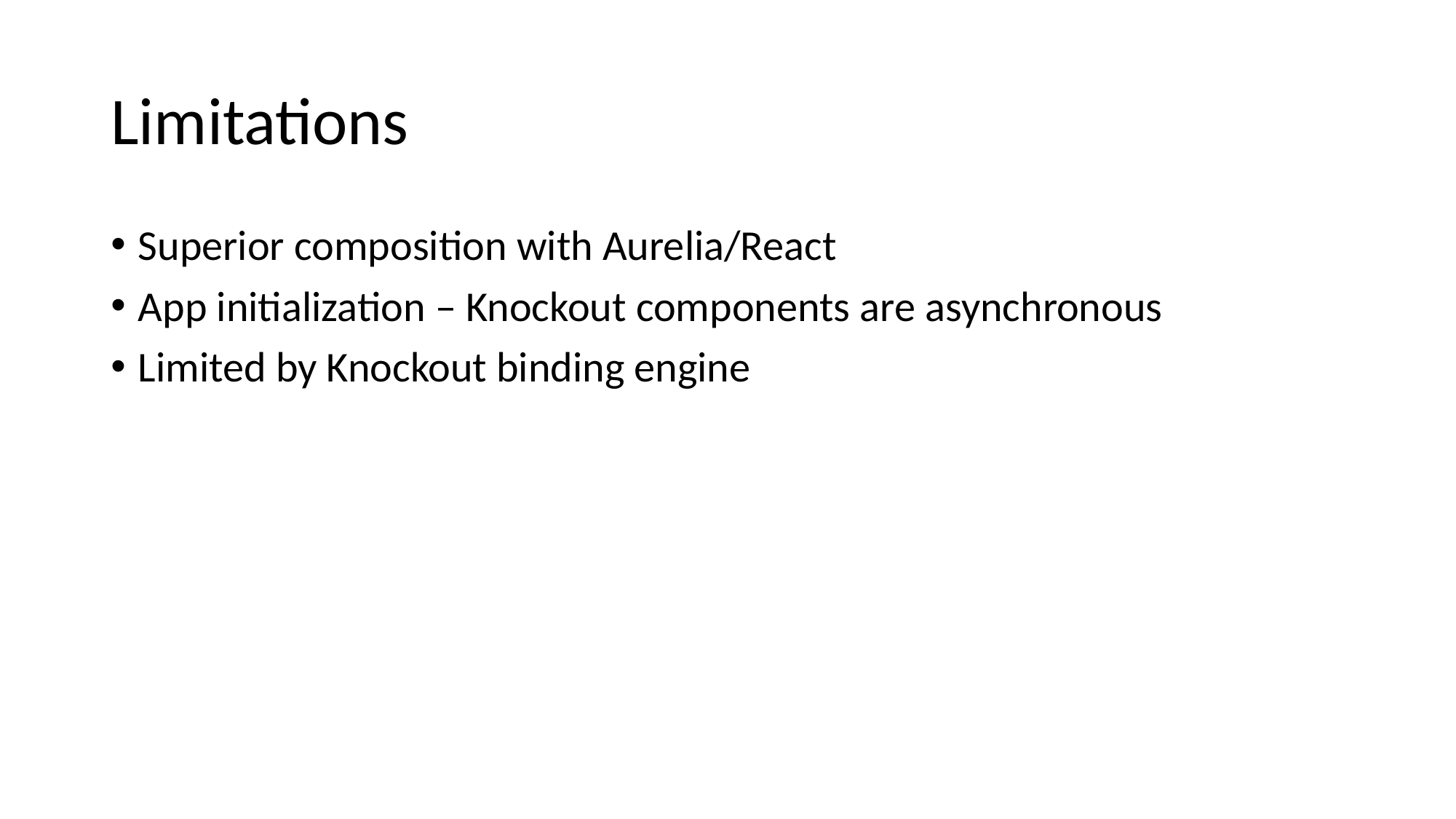

# Limitations
Superior composition with Aurelia/React
App initialization – Knockout components are asynchronous
Limited by Knockout binding engine